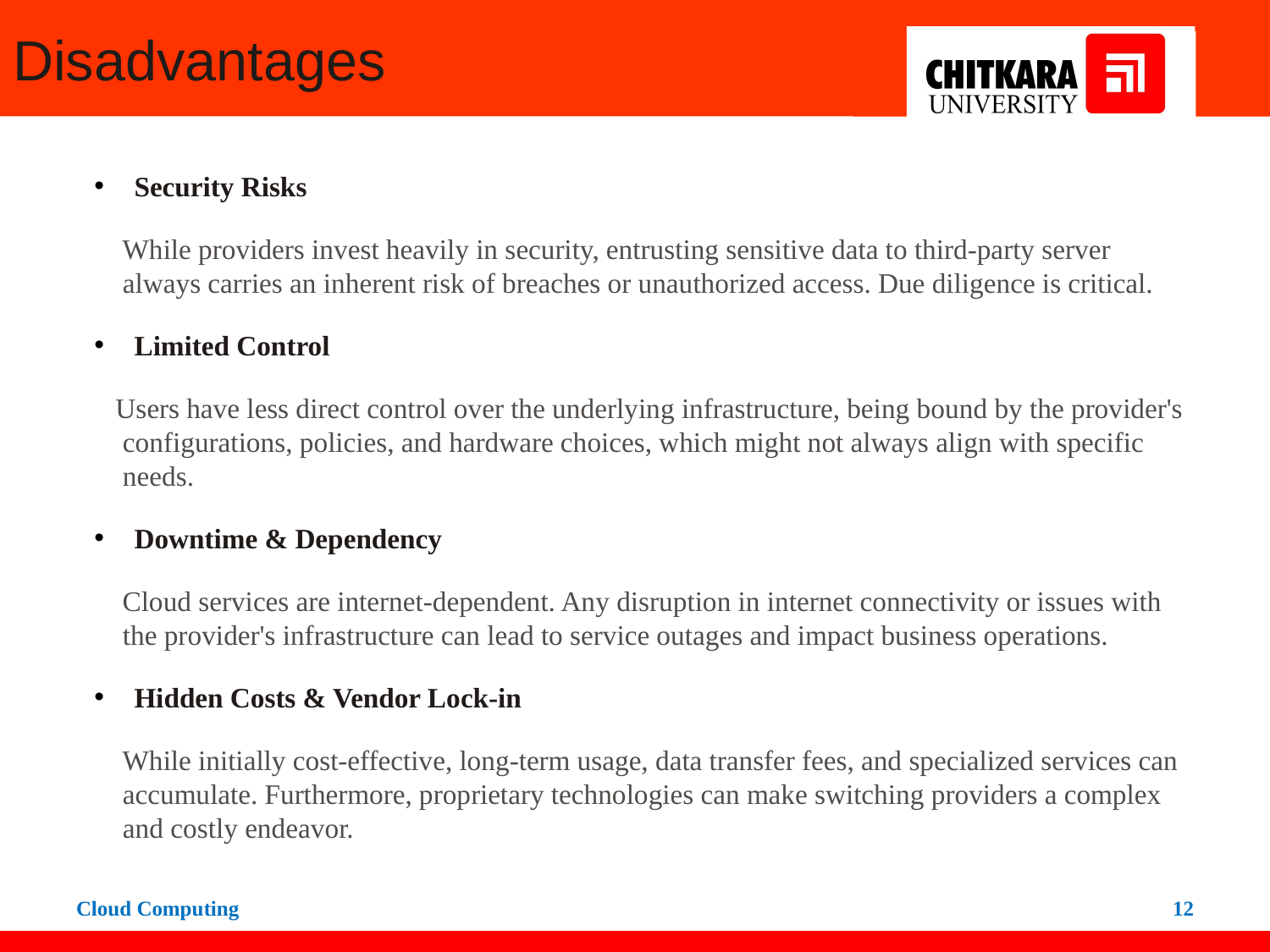

# Disadvantages
Security Risks
    While providers invest heavily in security, entrusting sensitive data to third-party server always carries an inherent risk of breaches or unauthorized access. Due diligence is critical.
Limited Control
   Users have less direct control over the underlying infrastructure, being bound by the provider's configurations, policies, and hardware choices, which might not always align with specific needs.
Downtime & Dependency
    Cloud services are internet-dependent. Any disruption in internet connectivity or issues with the provider's infrastructure can lead to service outages and impact business operations.
Hidden Costs & Vendor Lock-in
    While initially cost-effective, long-term usage, data transfer fees, and specialized services can accumulate. Furthermore, proprietary technologies can make switching providers a complex and costly endeavor.

Cloud Computing
12